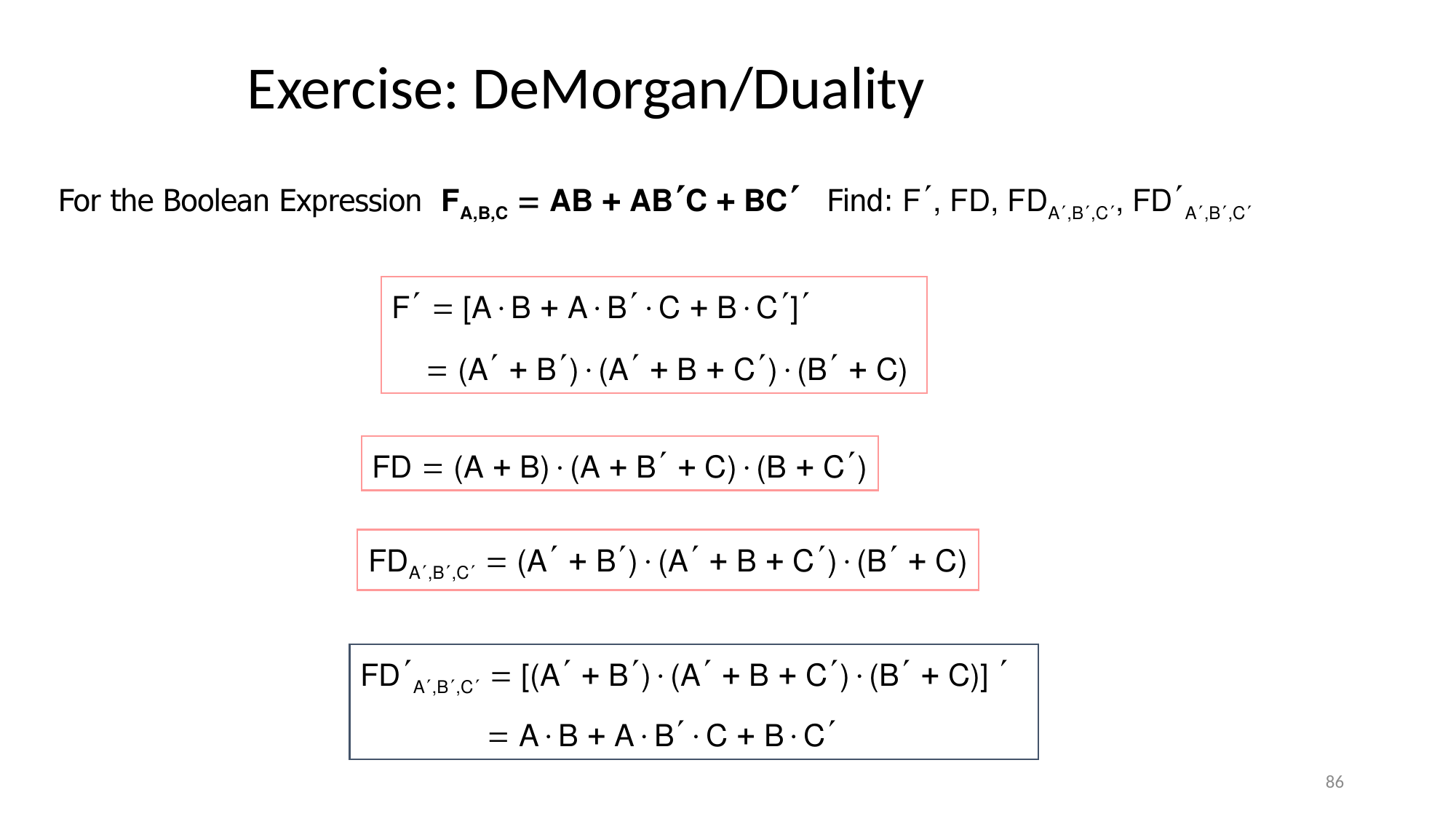

# Exercise: DeMorgan/Duality
For the Boolean Expression  FA,B,C = AB + AB′C + BC′  Find: F′, FD, FDA′,B′,C′, FD′A′,B′,C′
F′ = [A⋅B + A⋅B′⋅C + B⋅C′]′
    = (A′ + B′)⋅(A′ + B + C′)⋅(B′ + C)
FD = (A + B)⋅(A + B′ + C)⋅(B + C′)
FDA′,B′,C′ = (A′ + B′)⋅(A′ + B + C′)⋅(B′ + C)
FD′A′,B′,C′ = [(A′ + B′)⋅(A′ + B + C′)⋅(B′ + C)] ′
	  = A⋅B + A⋅B′⋅C + B⋅C′
86